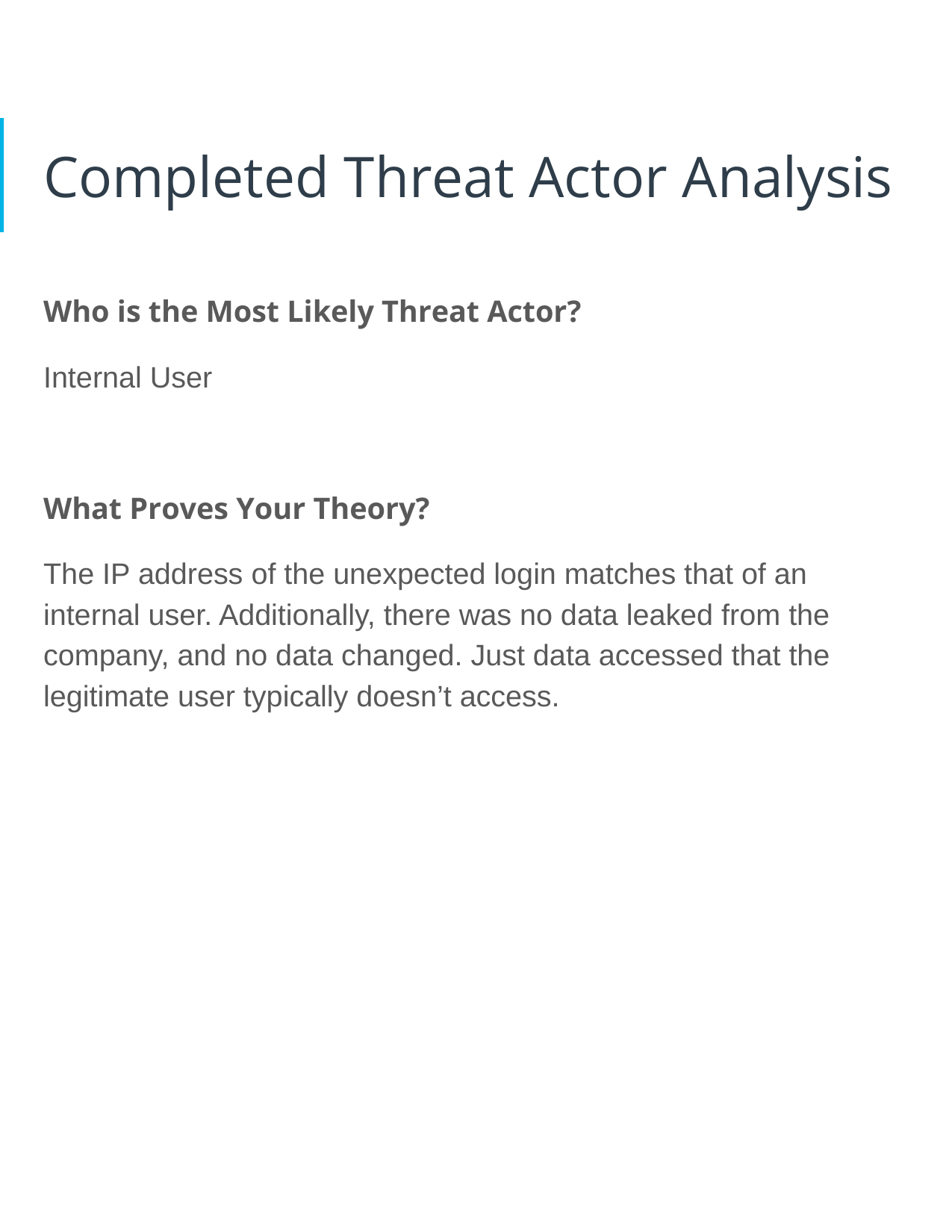

Completed Threat Actor Analysis
Who is the Most Likely Threat Actor?
Internal User

What Proves Your Theory?
The IP address of the unexpected login matches that of an internal user. Additionally, there was no data leaked from the company, and no data changed. Just data accessed that the legitimate user typically doesn’t access.